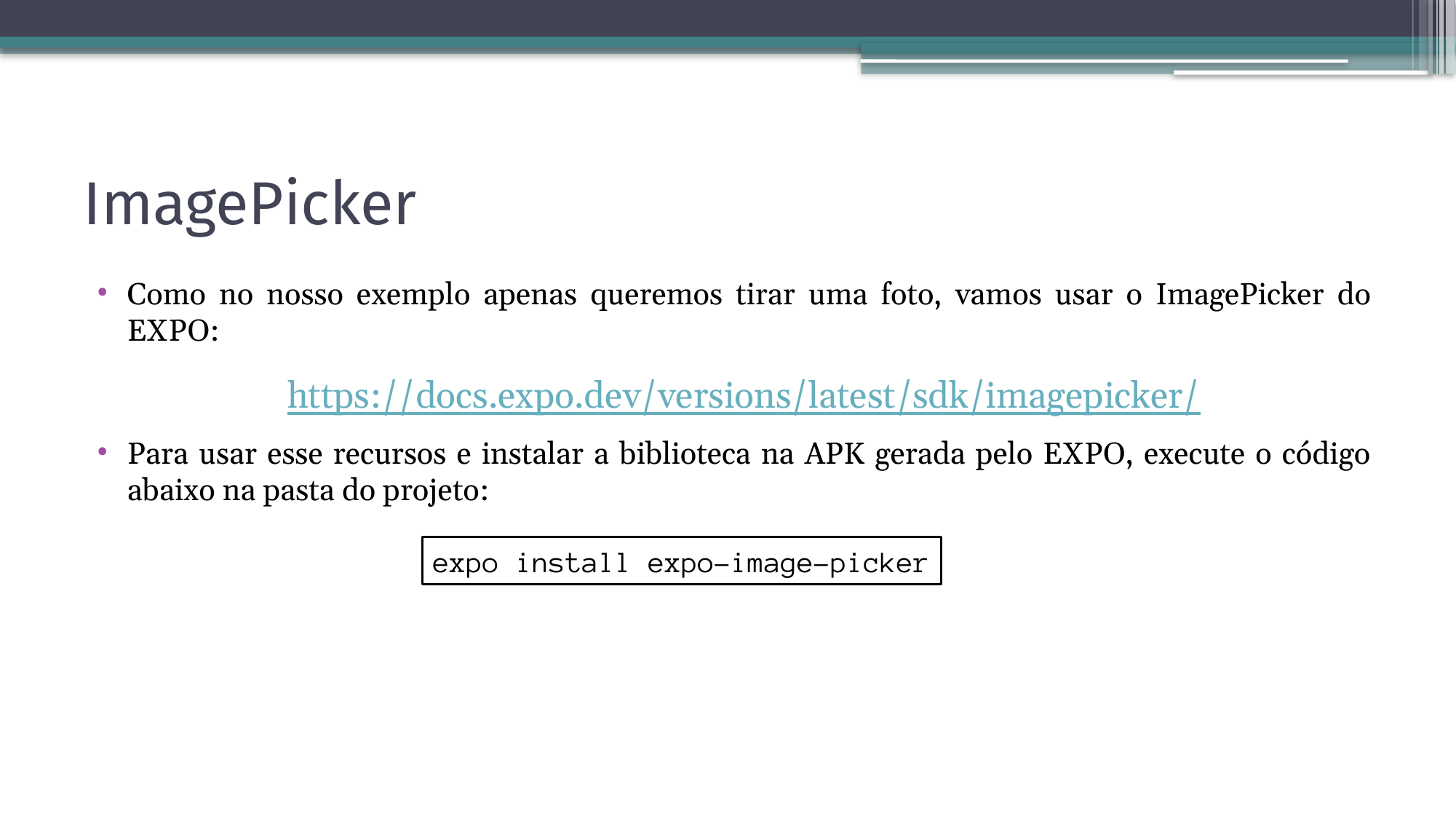

# ImagePicker
Como no nosso exemplo apenas queremos tirar uma foto, vamos usar o ImagePicker do EXPO:

Para usar esse recursos e instalar a biblioteca na APK gerada pelo EXPO, execute o código abaixo na pasta do projeto:

https://docs.expo.dev/versions/latest/sdk/imagepicker/
expo install expo-image-picker